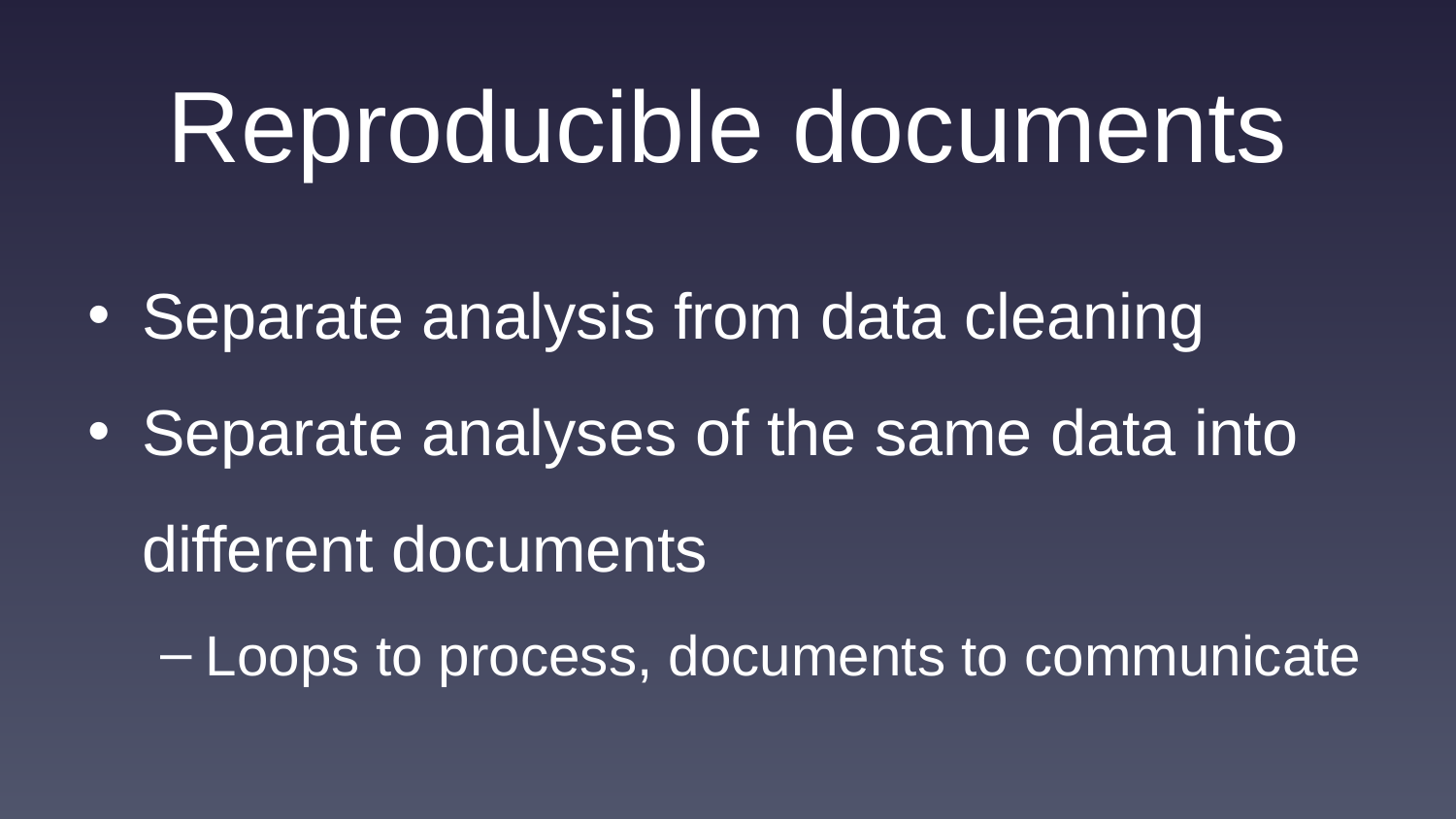

# Reproducible documents
Separate analysis from data cleaning
Separate analyses of the same data into different documents
Loops to process, documents to communicate